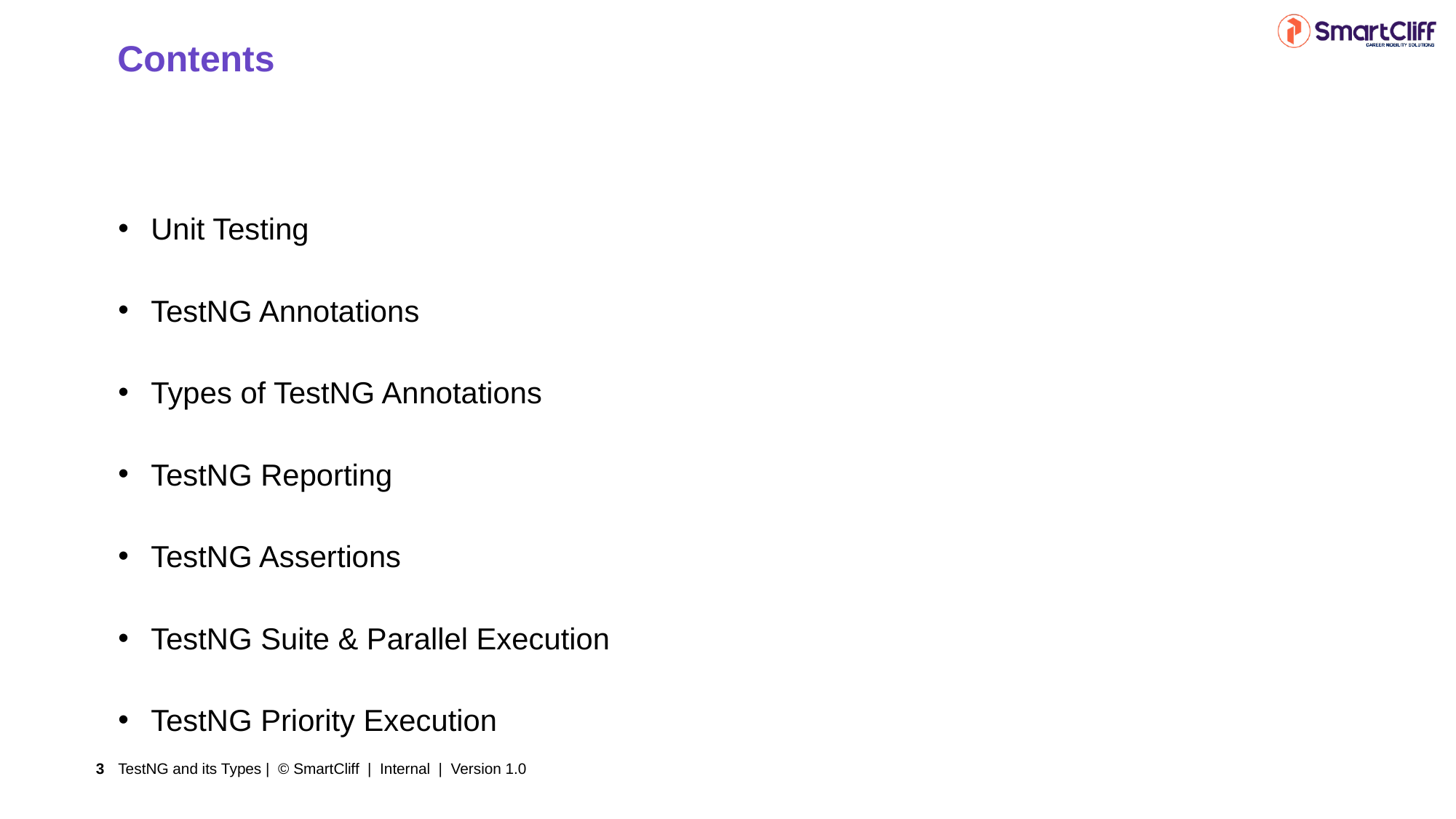

Contents
Unit Testing
TestNG Annotations
Types of TestNG Annotations
TestNG Reporting
TestNG Assertions
TestNG Suite & Parallel Execution
TestNG Priority Execution

TestNG and its Types |  © SmartCliff  |  Internal  |  Version 1.0
3